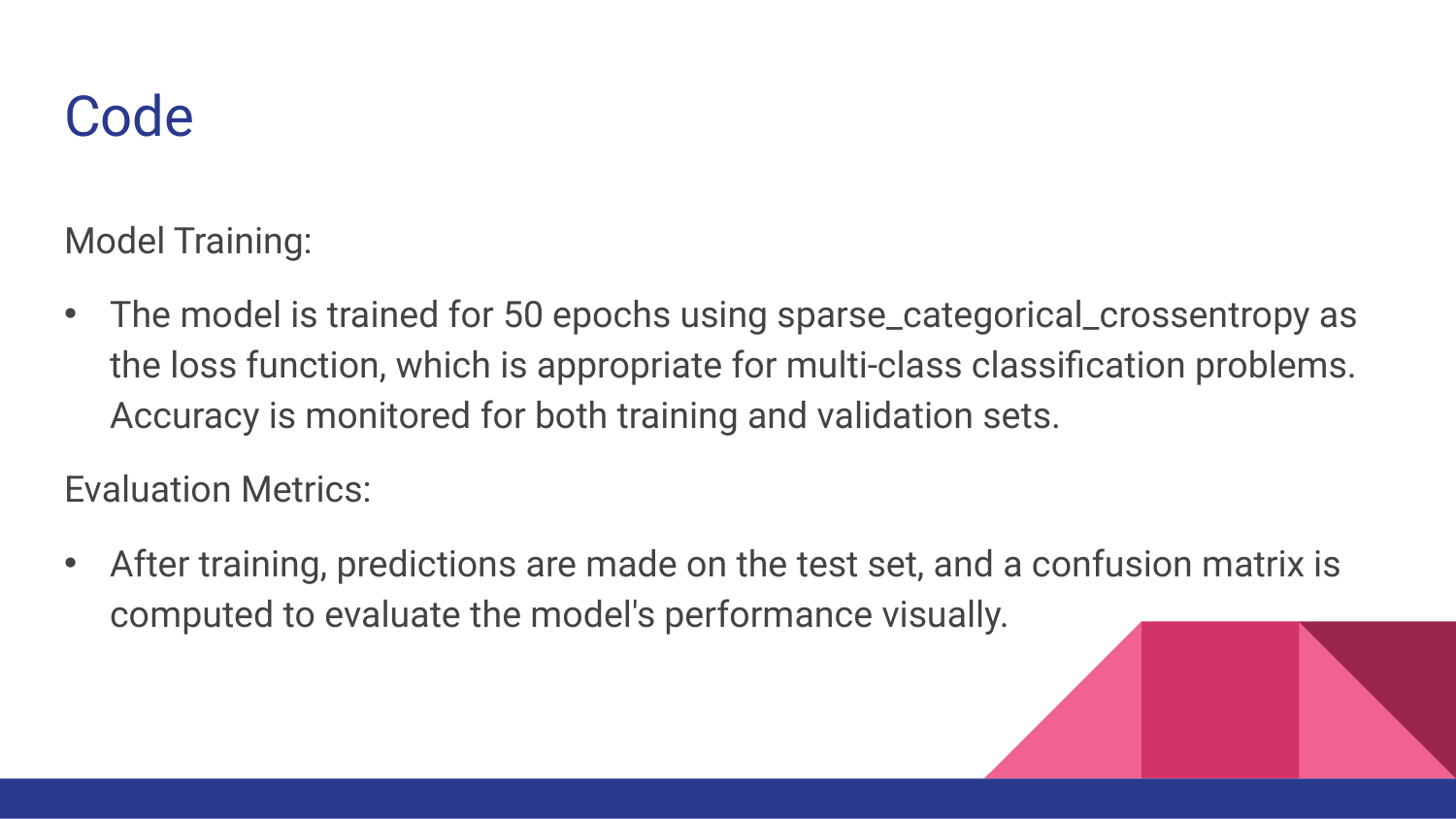

# Code
Model Training:
The model is trained for 50 epochs using sparse_categorical_crossentropy as the loss function, which is appropriate for multi-class classification problems. Accuracy is monitored for both training and validation sets.
Evaluation Metrics:
After training, predictions are made on the test set, and a confusion matrix is computed to evaluate the model's performance visually.